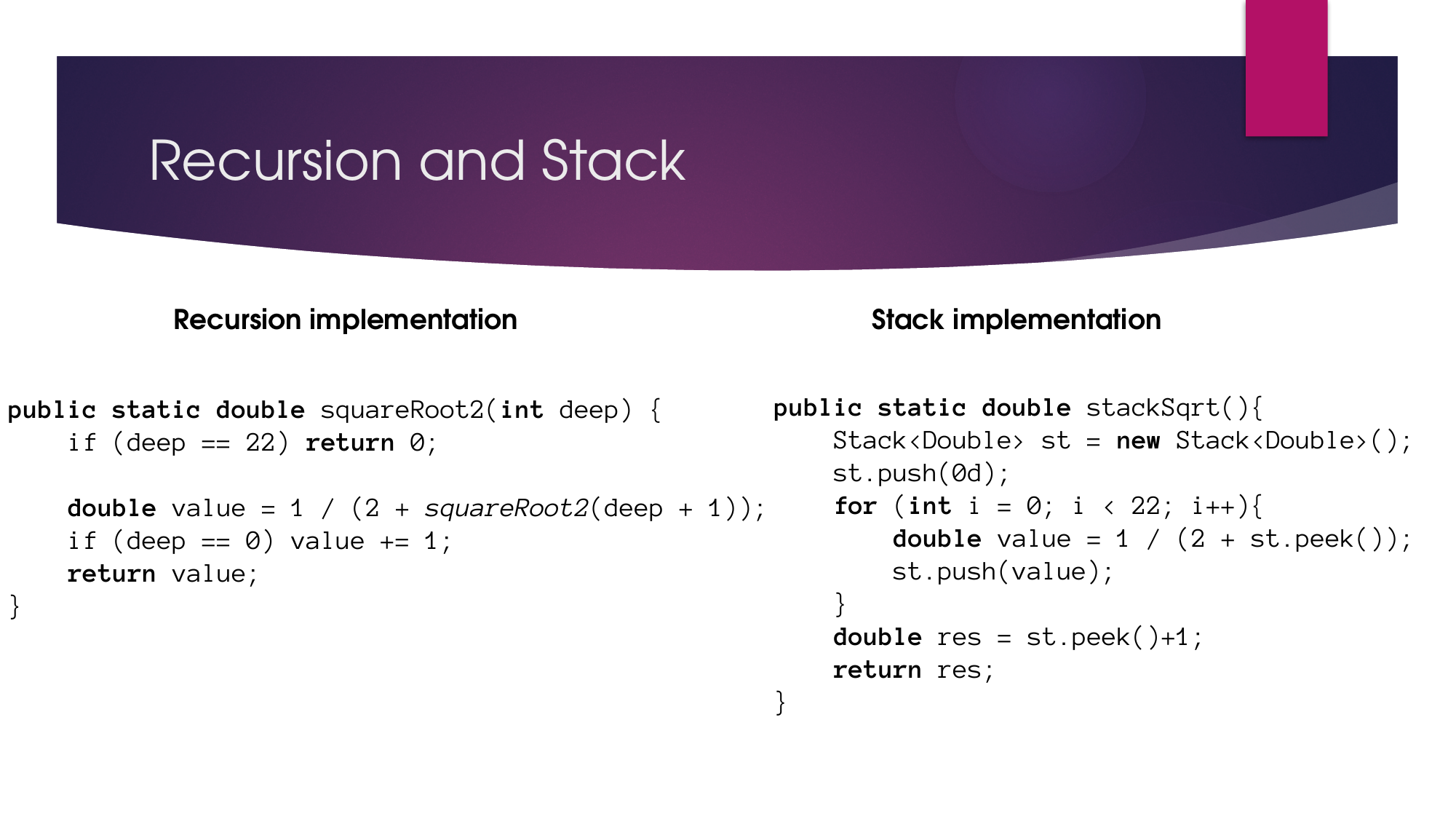

# Recursion and Stack
Recursion implementation
Stack implementation
public static double stackSqrt(){
    Stack<Double> st = new Stack<Double>();
    st.push(0d);
    for (int i = 0; i < 22; i++){
        double value = 1 / (2 + st.peek());
        st.push(value);
    }
    double res = st.peek()+1;
    return res;
}
public static double squareRoot2(int deep) {
    if (deep == 22) return 0;
    double value = 1 / (2 + squareRoot2(deep + 1));
    if (deep == 0) value += 1;
    return value;
}